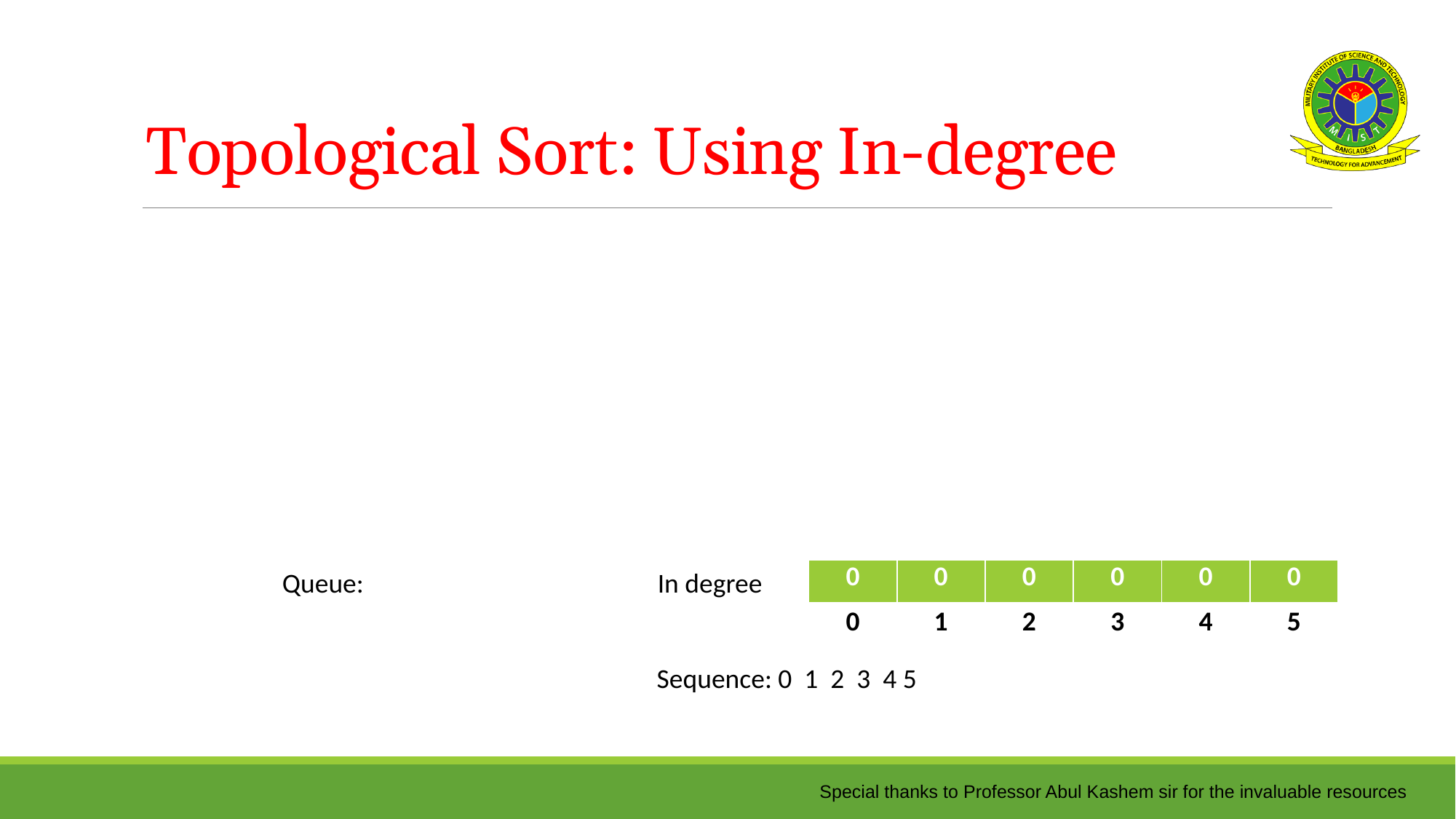

# Topological Sort: Using In-degree
| 0 | 0 | 0 | 0 | 0 | 0 |
| --- | --- | --- | --- | --- | --- |
Queue:
In degree
| 0 | 1 | 2 | 3 | 4 | 5 |
| --- | --- | --- | --- | --- | --- |
Sequence: 0  1  2  3  4 5
Special thanks to Professor Abul Kashem sir for the invaluable resources